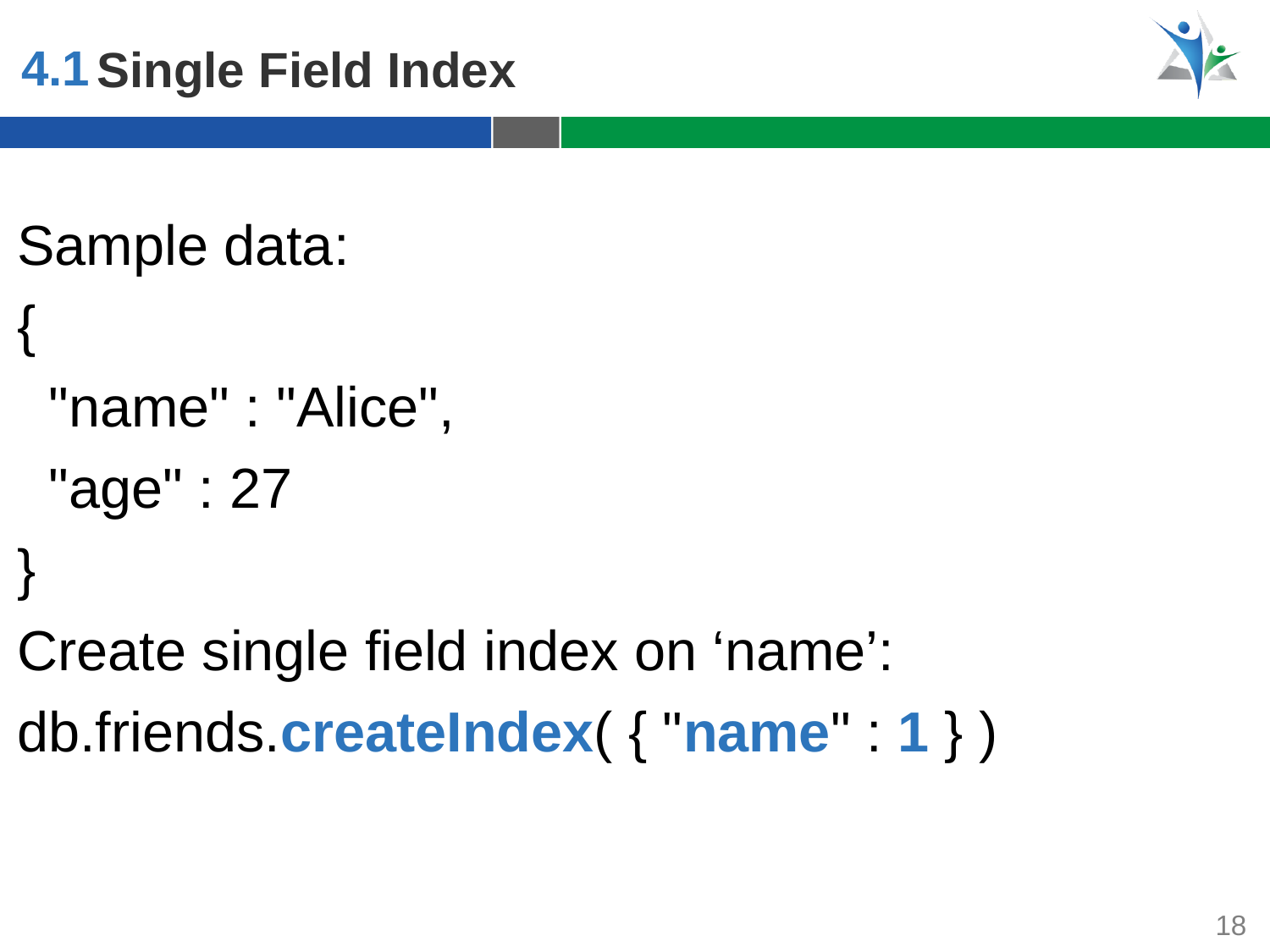

4.1
Single Field Index
Sample data:
{
  "name" : "Alice",
  "age" : 27
}
Create single field index on ‘name’:
db.friends.createIndex( { "name" : 1 } )